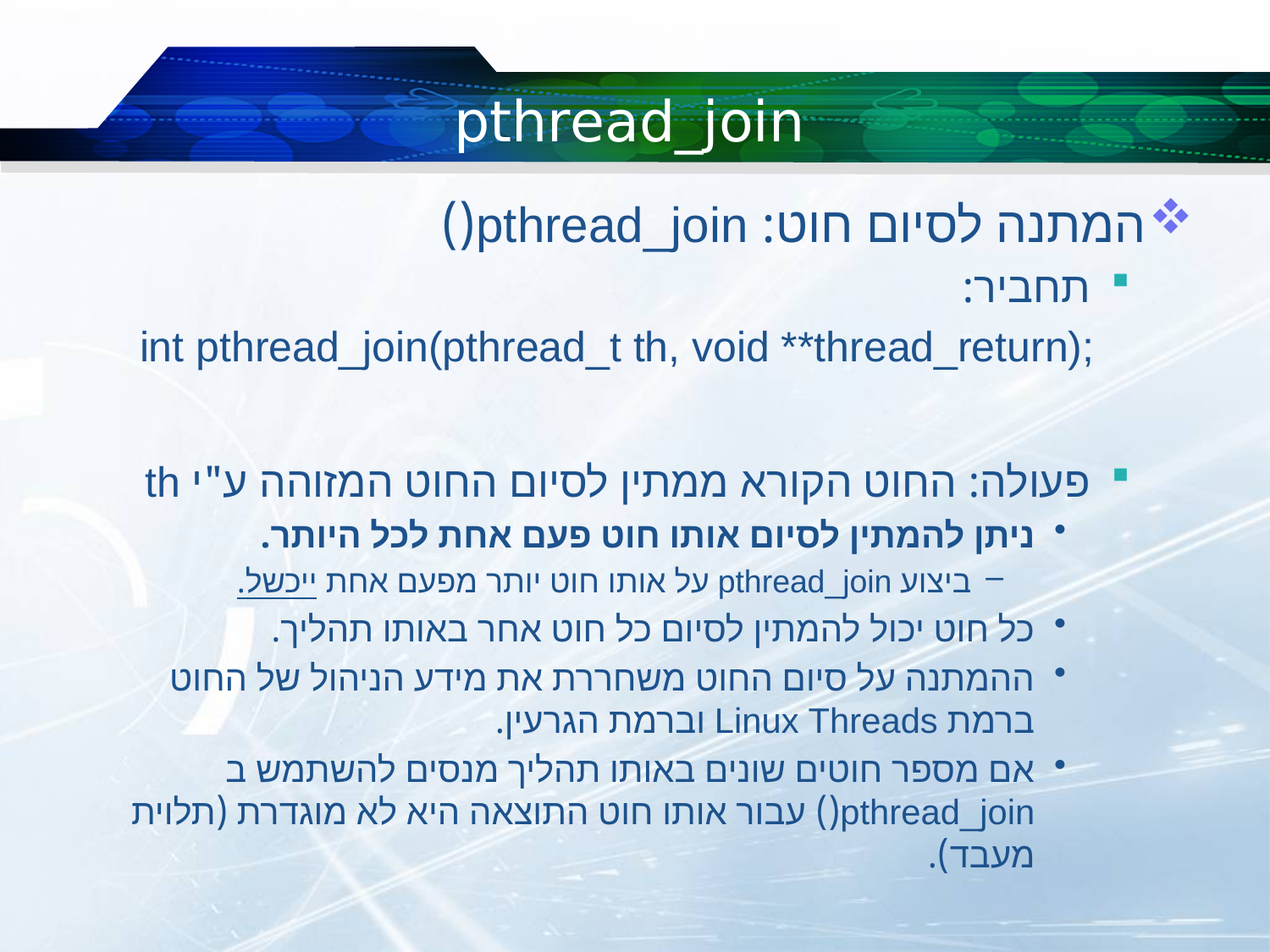

# pthread_join
המתנה לסיום חוט: pthread_join()
תחביר:
int pthread_join(pthread_t th, void **thread_return);

פעולה: החוט הקורא ממתין לסיום החוט המזוהה ע"י th
ניתן להמתין לסיום אותו חוט פעם אחת לכל היותר.
ביצוע pthread_join על אותו חוט יותר מפעם אחת ייכשל.
כל חוט יכול להמתין לסיום כל חוט אחר באותו תהליך.
ההמתנה על סיום החוט משחררת את מידע הניהול של החוט ברמת Linux Threads וברמת הגרעין.
אם מספר חוטים שונים באותו תהליך מנסים להשתמש ב pthread_join() עבור אותו חוט התוצאה היא לא מוגדרת (תלוית מעבד).